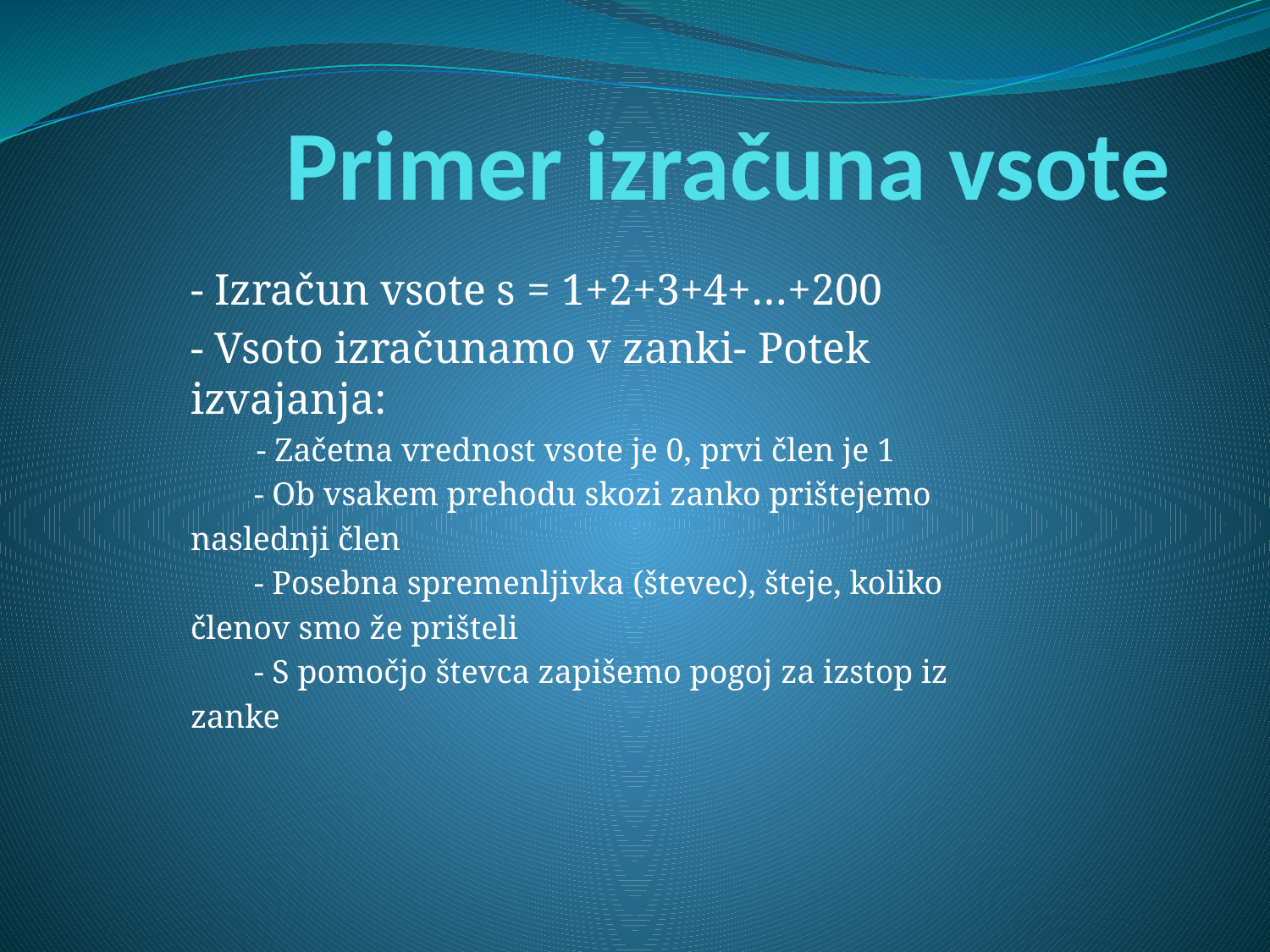

# Primer izračuna vsote
- Izračun vsote s = 1+2+3+4+…+200
- Vsoto izračunamo v zanki- Potek izvajanja:
        - Začetna vrednost vsote je 0, prvi člen je 1
- Ob vsakem prehodu skozi zanko prištejemo
naslednji člen
- Posebna spremenljivka (števec), šteje, koliko
členov smo že prišteli
- S pomočjo števca zapišemo pogoj za izstop iz
zanke